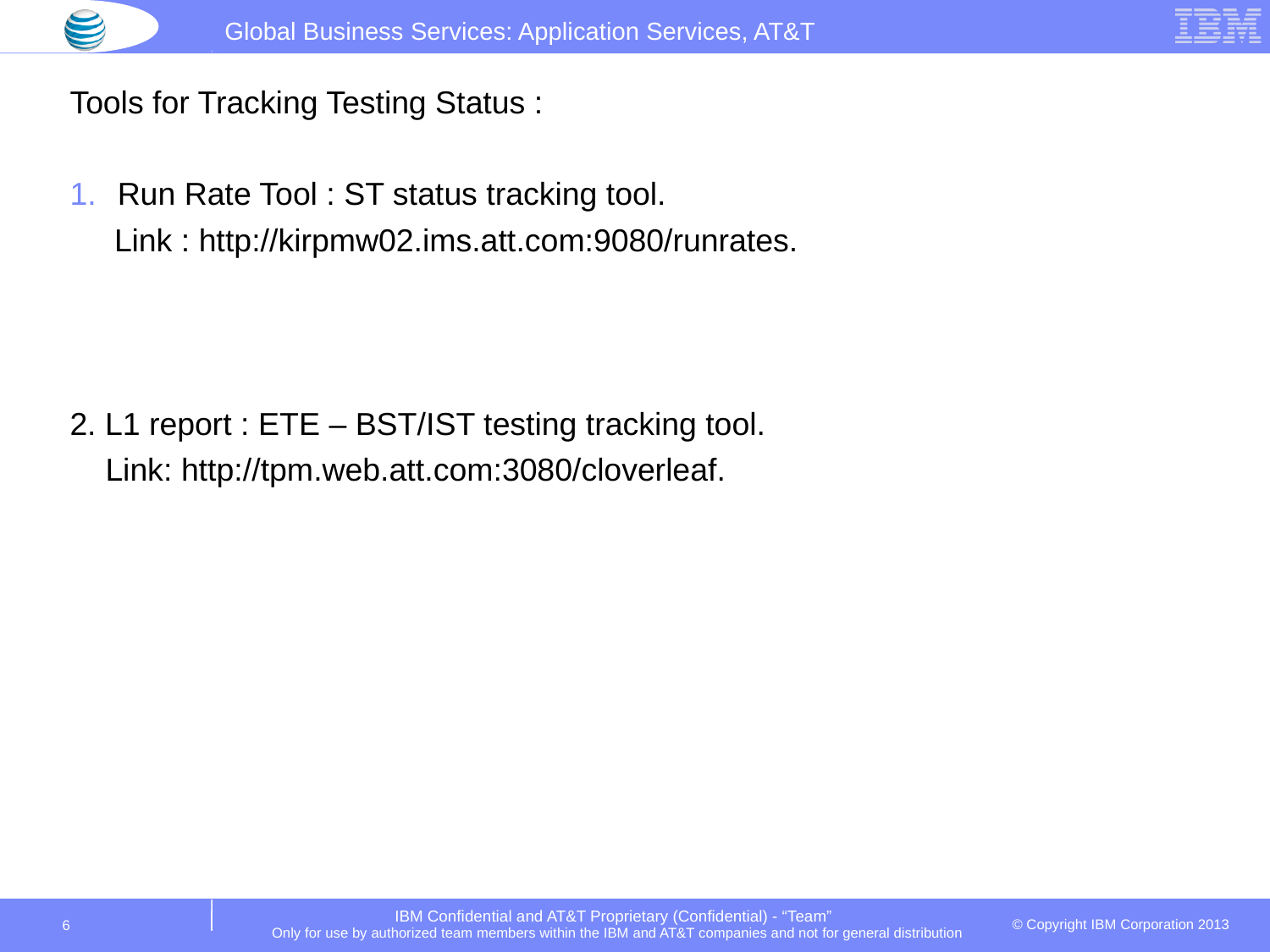

Tools for Tracking Testing Status :

Run Rate Tool : ST status tracking tool.
     Link : http://kirpmw02.ims.att.com:9080/runrates.

2. L1 report : ETE – BST/IST testing tracking tool.
    Link: http://tpm.web.att.com:3080/cloverleaf.
6